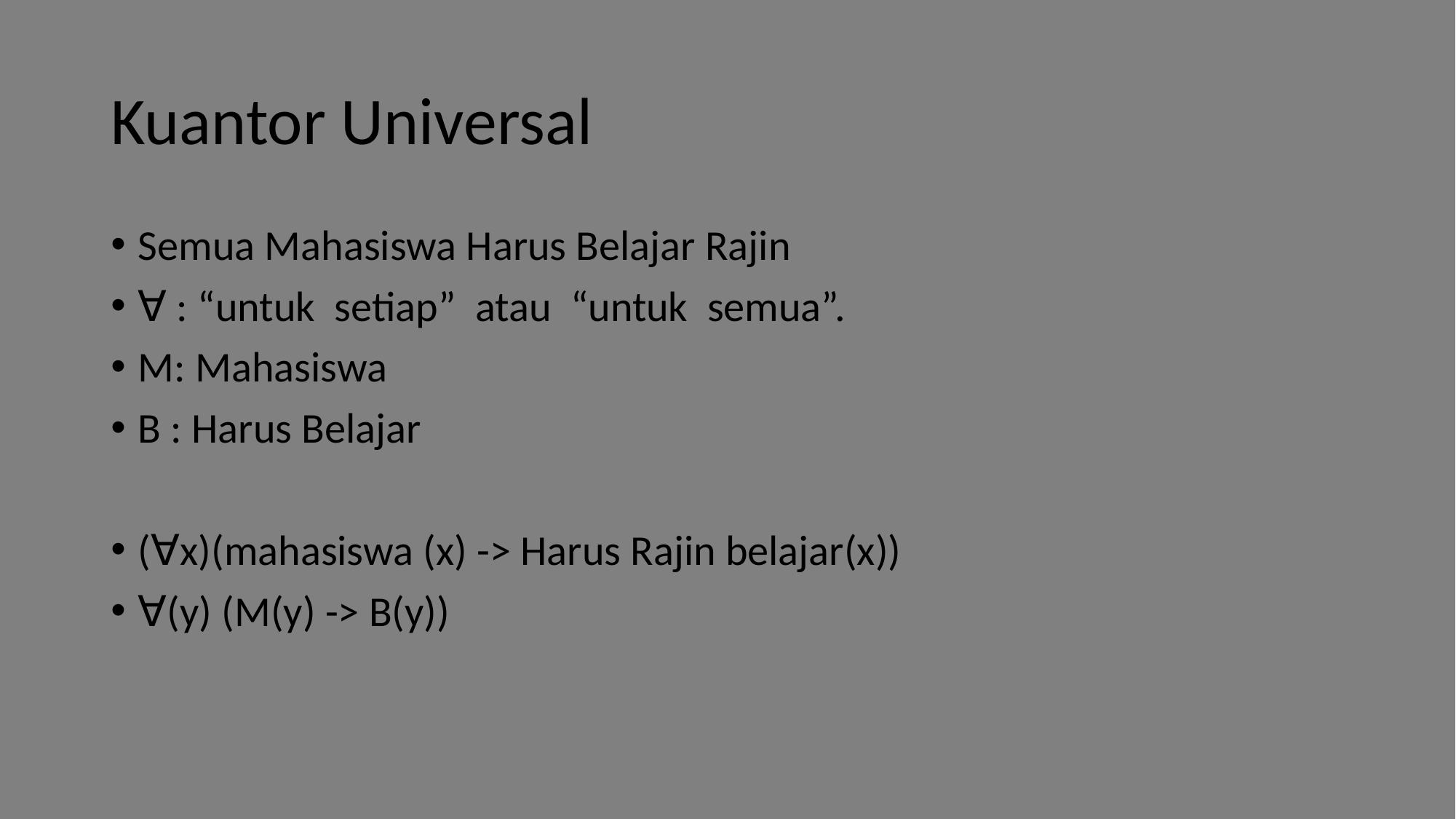

# Kuantor Universal
Semua Mahasiswa Harus Belajar Rajin
∀ : “untuk  setiap”  atau  “untuk  semua”.
M: Mahasiswa
B : Harus Belajar

(∀x)(mahasiswa (x) -> Harus Rajin belajar(x))
∀(y) (M(y) -> B(y))